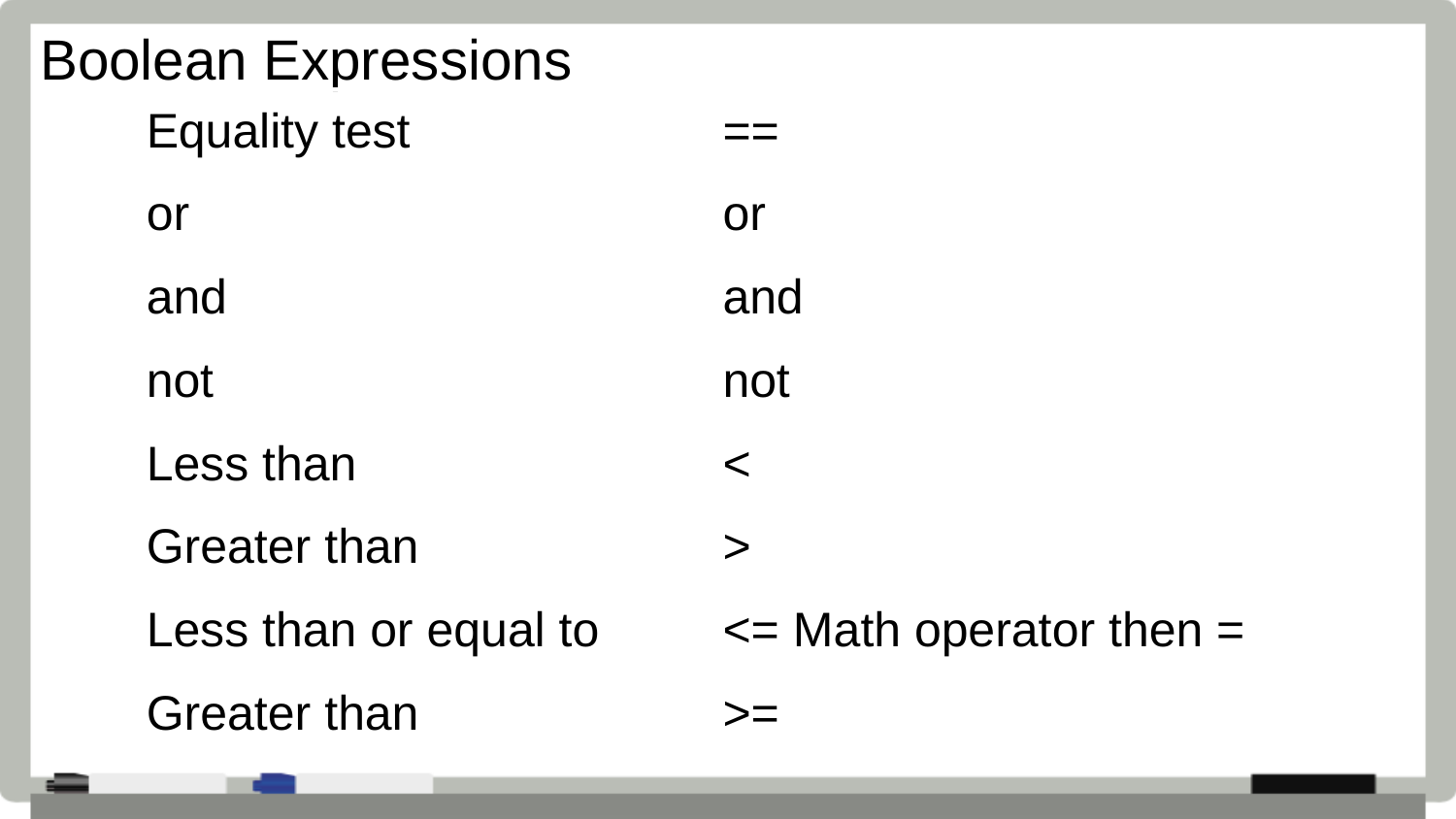

# Boolean Expressions
| Equality test | == |
| --- | --- |
| or | or |
| and | and |
| not | not |
| Less than | < |
| Greater than | > |
| Less than or equal to | <= Math operator then = |
| Greater than | >= |